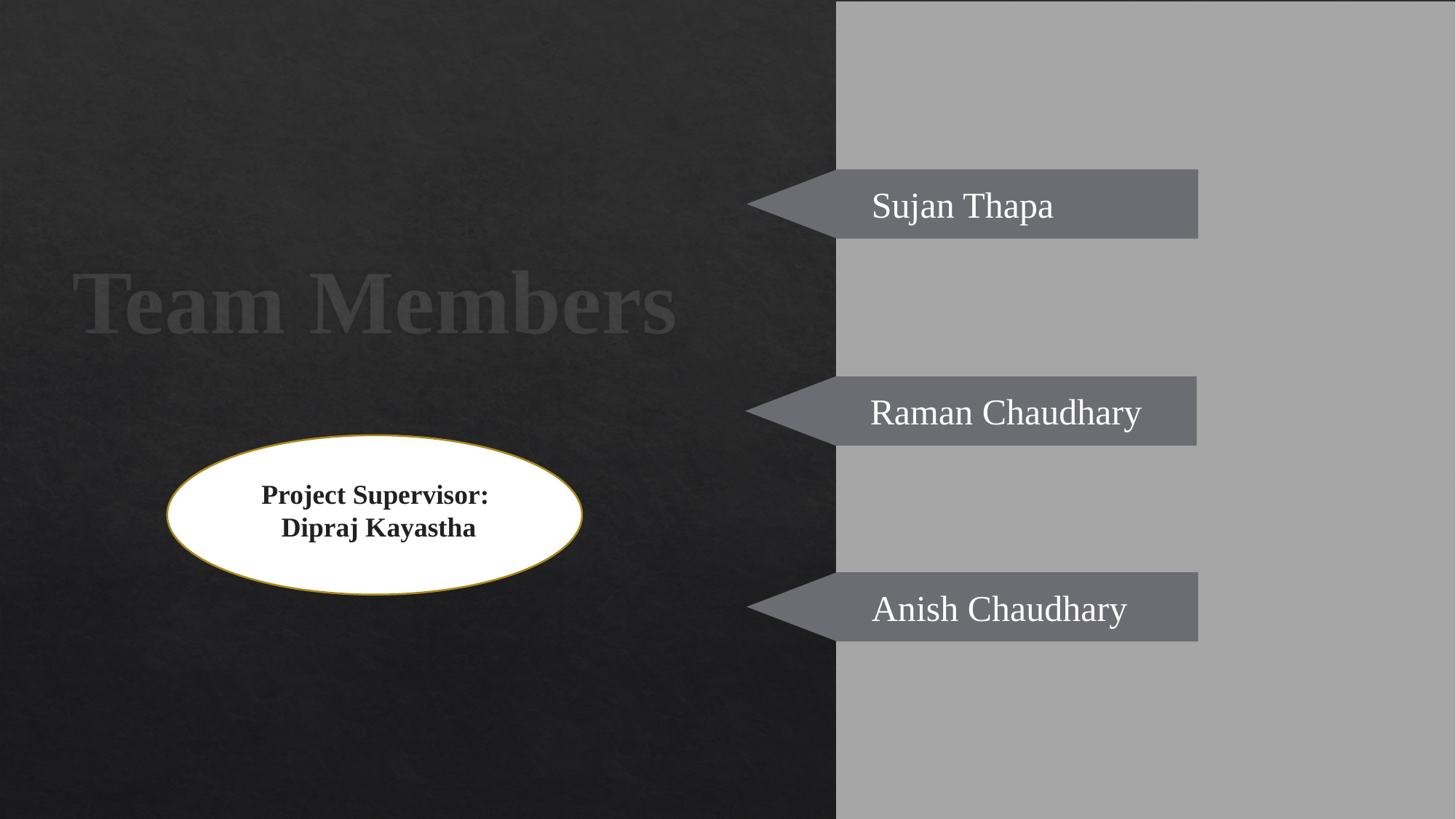

Sujan Thapa
Team Members

Raman Chaudhary

Project Supervisor:
 Dipraj Kayastha

Anish Chaudhary
2